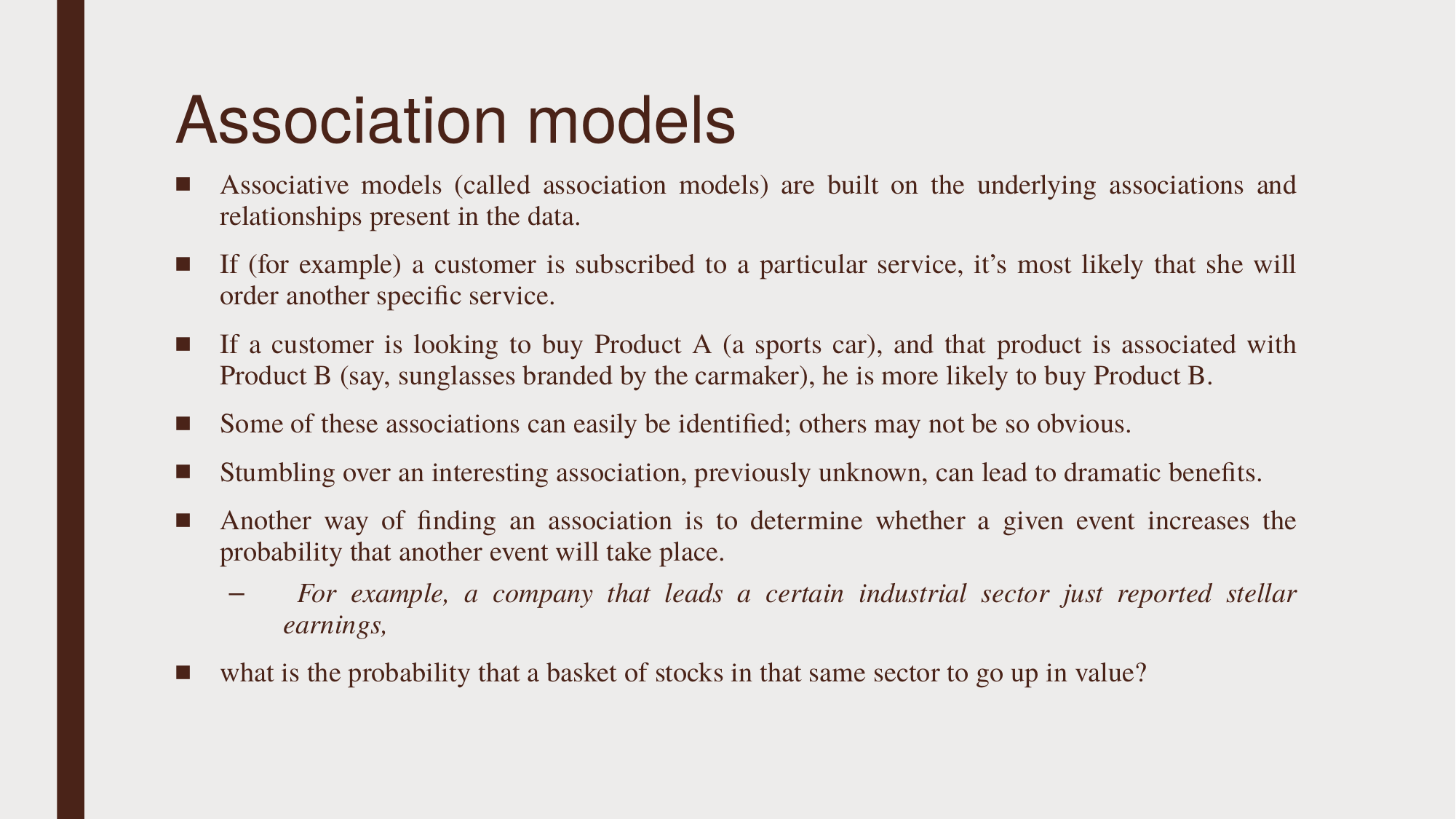

# Association models
Associative models (called association models) are built on the underlying associations and relationships present in the data.
If (for example) a customer is subscribed to a particular service, it’s most likely that she will order another specific service.
If a customer is looking to buy Product A (a sports car), and that product is associated with Product B (say, sunglasses branded by the carmaker), he is more likely to buy Product B.
Some of these associations can easily be identified; others may not be so obvious.
Stumbling over an interesting association, previously unknown, can lead to dramatic benefits.
Another way of finding an association is to determine whether a given event increases the probability that another event will take place.
 For example, a company that leads a certain industrial sector just reported stellar earnings,
what is the probability that a basket of stocks in that same sector to go up in value?